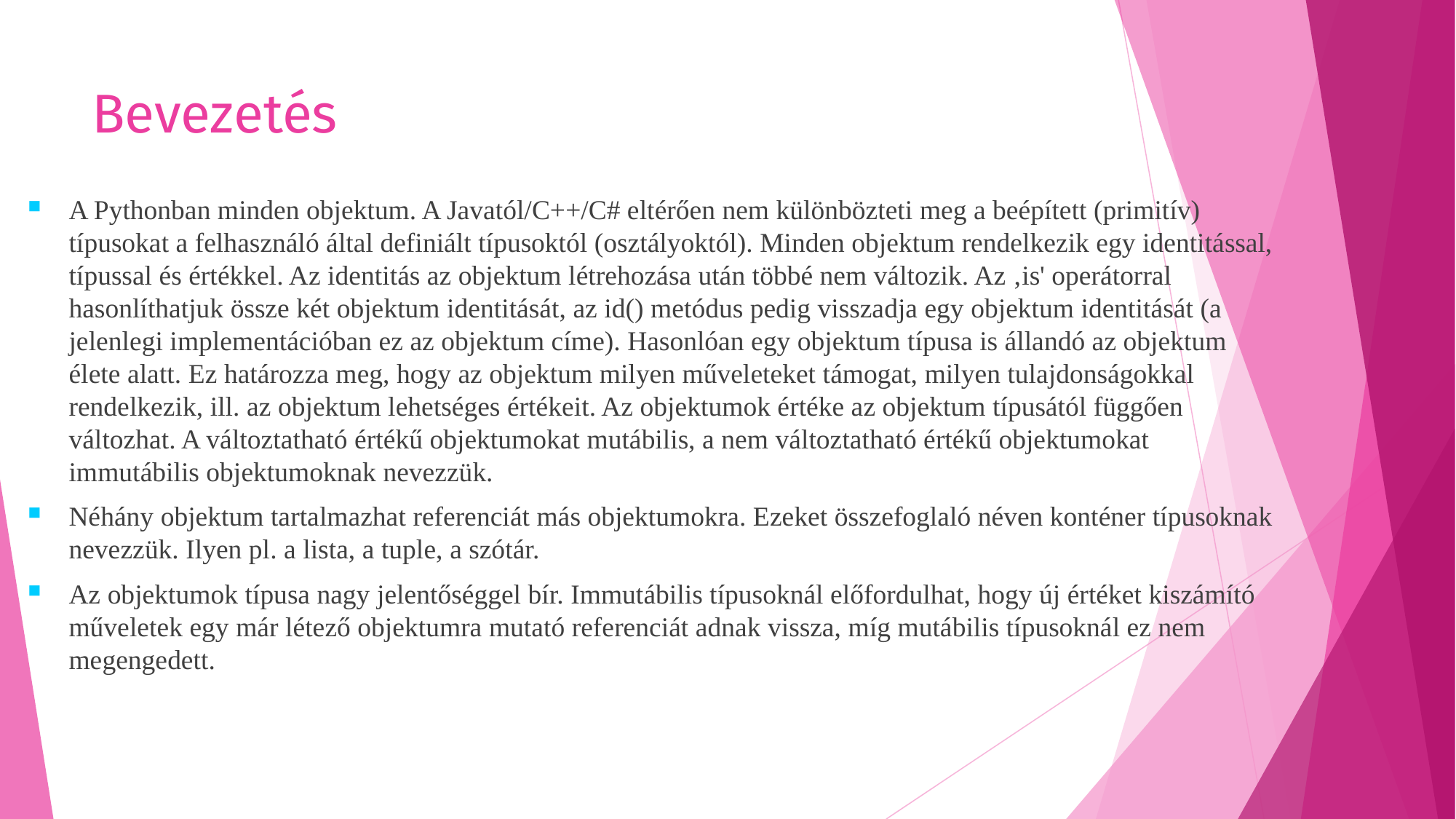

# Bevezetés
A Pythonban minden objektum. A Javatól/C++/C# eltérően nem különbözteti meg a beépített (primitív) típusokat a felhasználó által definiált típusoktól (osztályoktól). Minden objektum rendelkezik egy identitással, típussal és értékkel. Az identitás az objektum létrehozása után többé nem változik. Az ‚is' operátorral hasonlíthatjuk össze két objektum identitását, az id() metódus pedig visszadja egy objektum identitását (a jelenlegi implementációban ez az objektum címe). Hasonlóan egy objektum típusa is állandó az objektum élete alatt. Ez határozza meg, hogy az objektum milyen műveleteket támogat, milyen tulajdonságokkal rendelkezik, ill. az objektum lehetséges értékeit. Az objektumok értéke az objektum típusától függően változhat. A változtatható értékű objektumokat mutábilis, a nem változtatható értékű objektumokat immutábilis objektumoknak nevezzük.
Néhány objektum tartalmazhat referenciát más objektumokra. Ezeket összefoglaló néven konténer típusoknak nevezzük. Ilyen pl. a lista, a tuple, a szótár.
Az objektumok típusa nagy jelentőséggel bír. Immutábilis típusoknál előfordulhat, hogy új értéket kiszámító műveletek egy már létező objektumra mutató referenciát adnak vissza, míg mutábilis típusoknál ez nem megengedett.